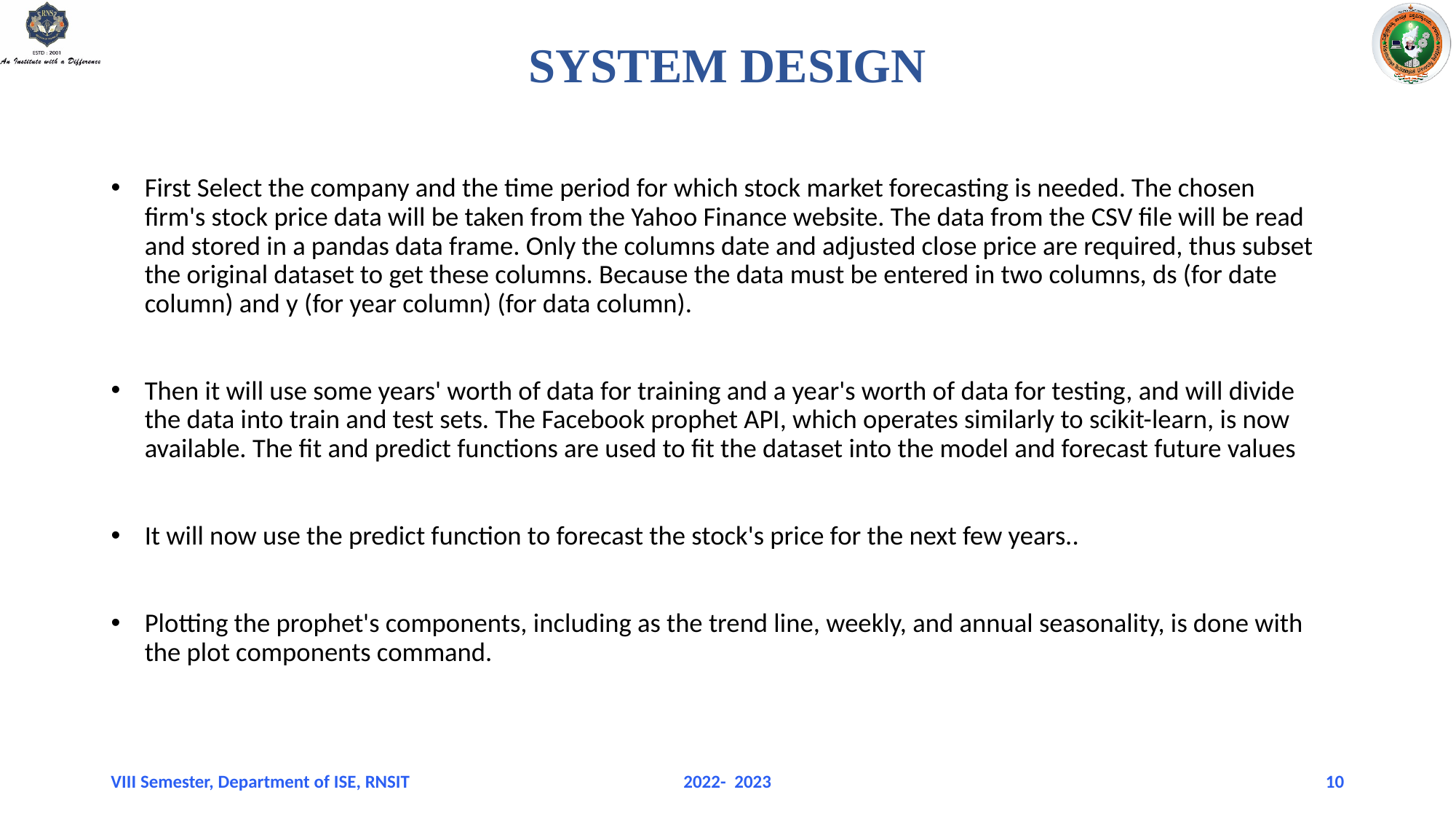

# SYSTEM DESIGN
First Select the company and the time period for which stock market forecasting is needed. The chosen firm's stock price data will be taken from the Yahoo Finance website. The data from the CSV file will be read and stored in a pandas data frame. Only the columns date and adjusted close price are required, thus subset the original dataset to get these columns. Because the data must be entered in two columns, ds (for date column) and y (for year column) (for data column).

Then it will use some years' worth of data for training and a year's worth of data for testing, and will divide the data into train and test sets. The Facebook prophet API, which operates similarly to scikit-learn, is now available. The fit and predict functions are used to fit the dataset into the model and forecast future values

It will now use the predict function to forecast the stock's price for the next few years..

Plotting the prophet's components, including as the trend line, weekly, and annual seasonality, is done with the plot components command.
VIII Semester, Department of ISE, RNSIT
2022-  2023
10